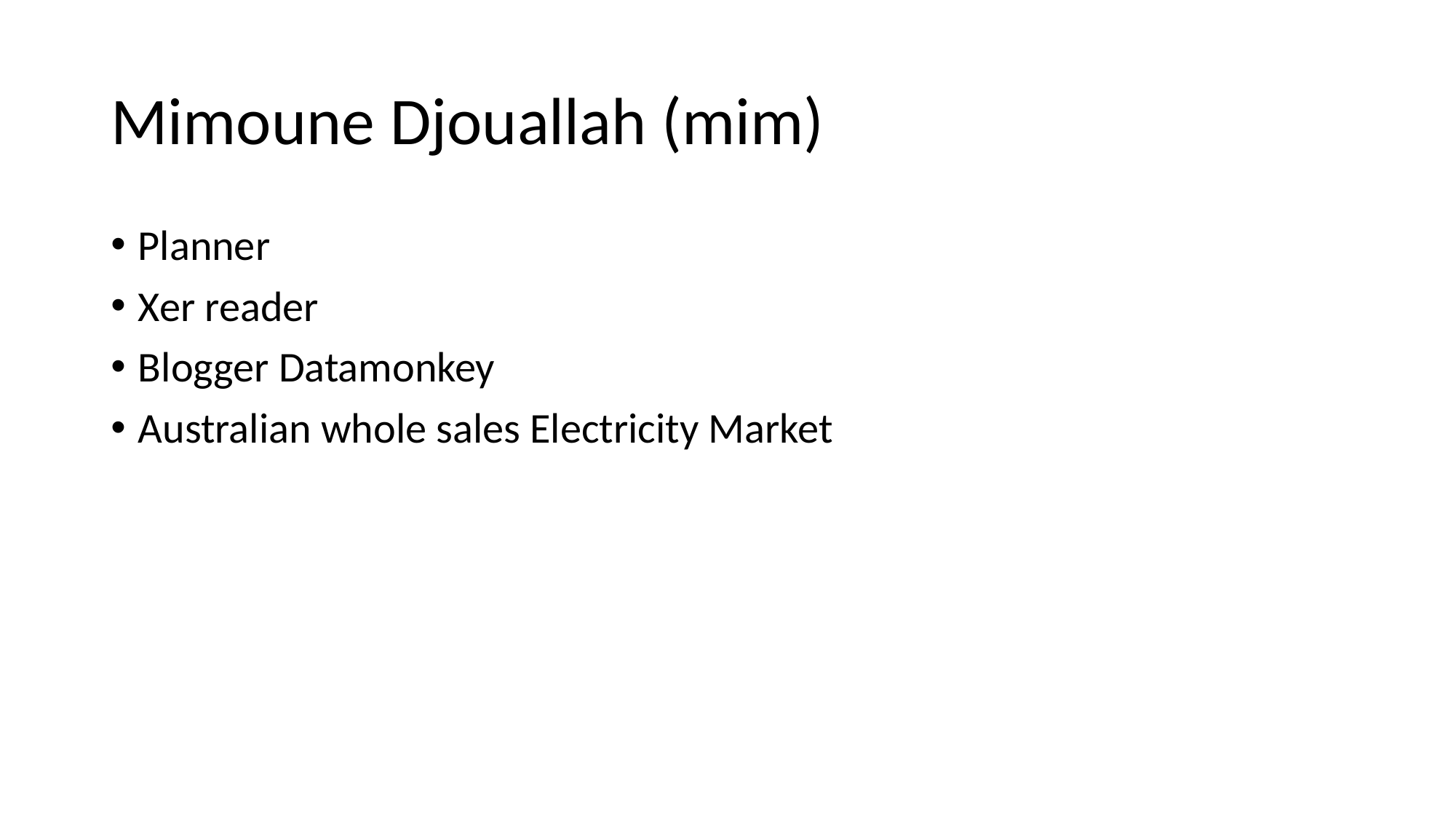

# Mimoune Djouallah (mim)
Planner
Xer reader
Blogger Datamonkey
Australian whole sales Electricity Market